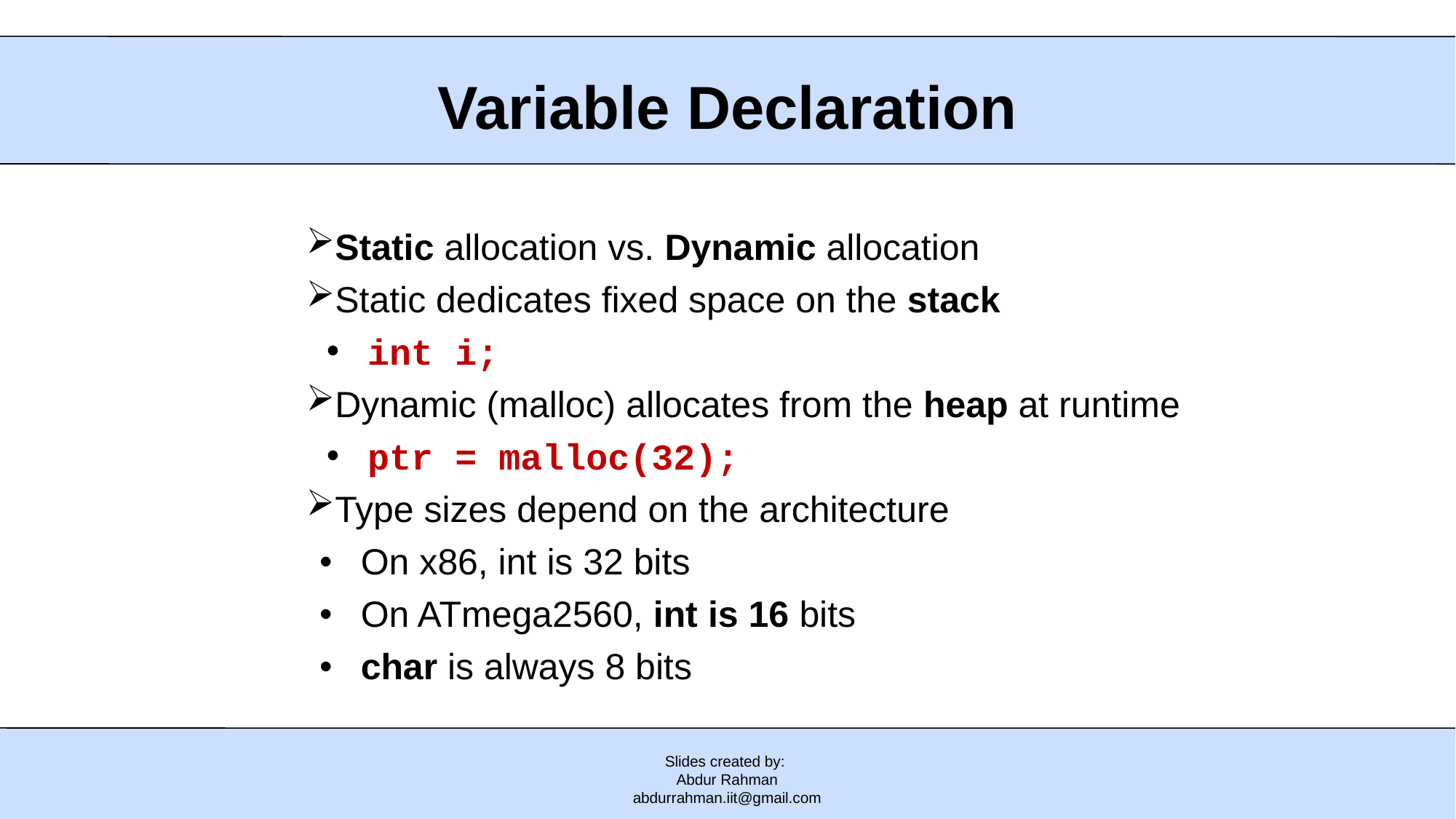

# Variable Declaration
Static allocation vs. Dynamic allocation
Static dedicates fixed space on the stack
int i;
Dynamic (malloc) allocates from the heap at runtime
ptr = malloc(32);
Type sizes depend on the architecture
On x86, int is 32 bits
On ATmega2560, int is 16 bits
char is always 8 bits
Slides created by:
Abdur Rahman
abdurrahman.iit@gmail.com